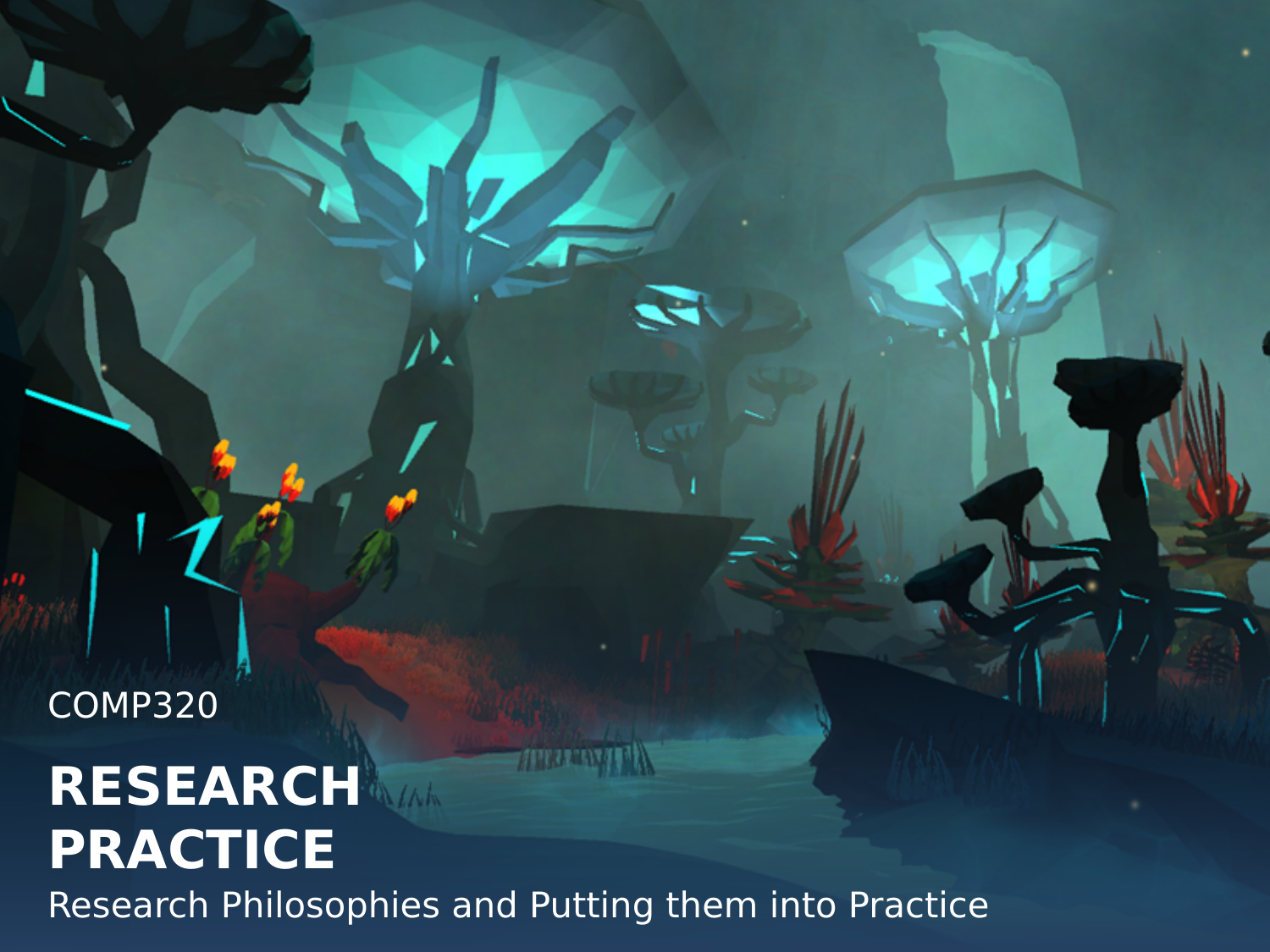

COMP320
# Research PRACTICE
Research Philosophies and Putting them into Practice